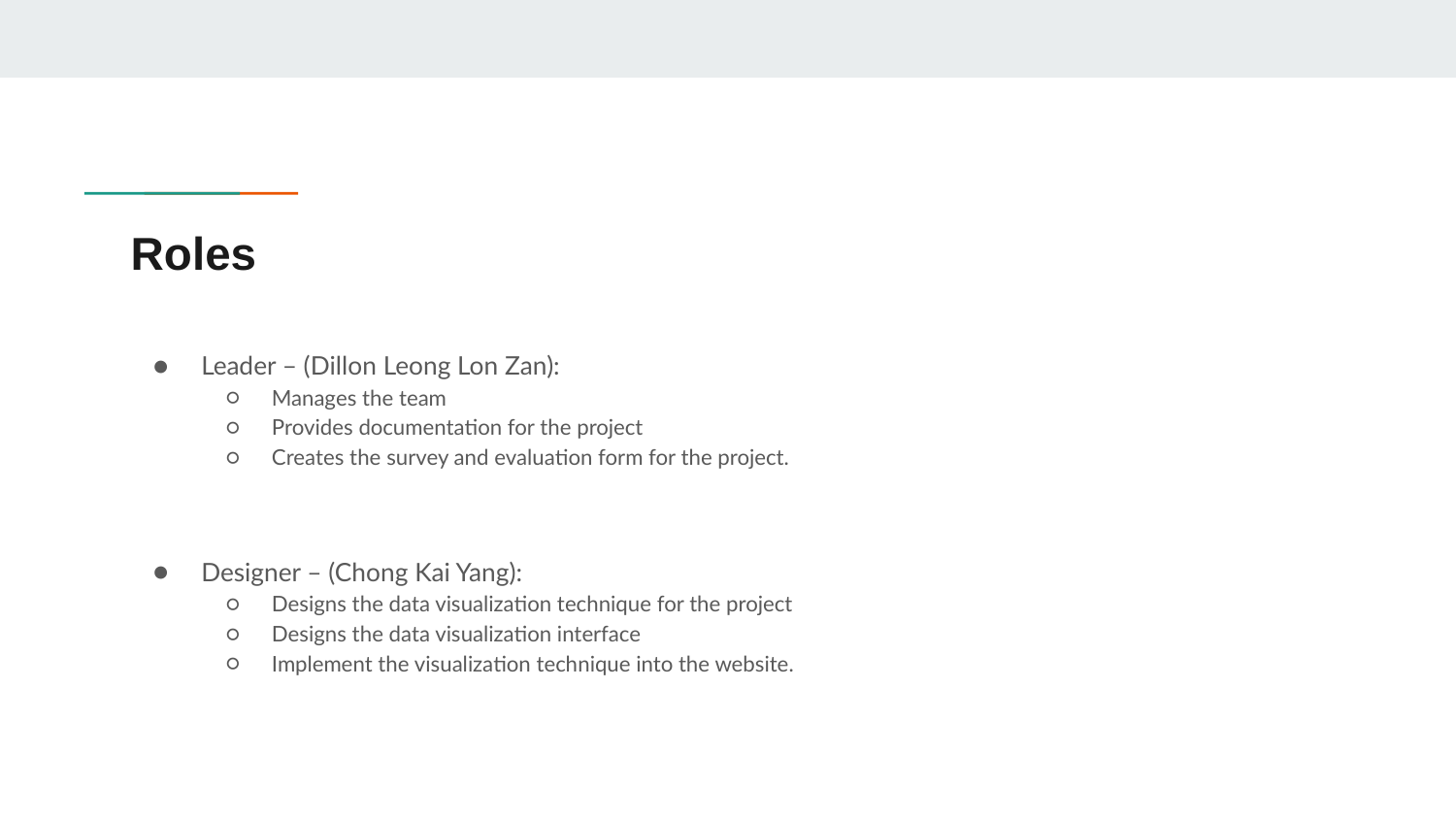

# Roles
Leader – (Dillon Leong Lon Zan):
Manages the team
Provides documentation for the project
Creates the survey and evaluation form for the project.

Designer – (Chong Kai Yang):
Designs the data visualization technique for the project
Designs the data visualization interface
Implement the visualization technique into the website.